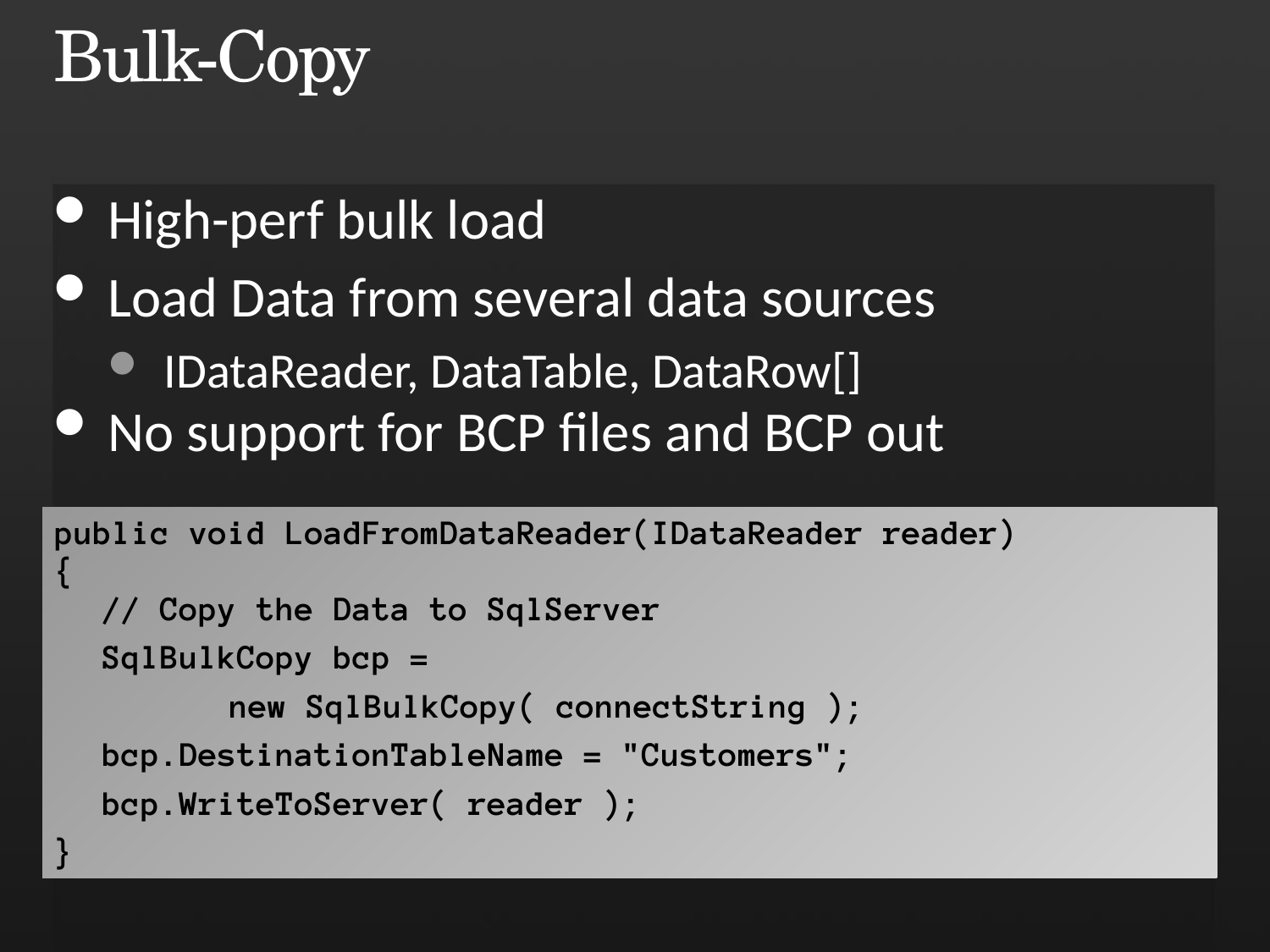

# Bulk-Copy
High-perf bulk load
Load Data from several data sources
IDataReader, DataTable, DataRow[]
No support for BCP files and BCP out
public void LoadFromDataReader(IDataReader reader)
{
	// Copy the Data to SqlServer
	SqlBulkCopy bcp =
		new SqlBulkCopy( connectString );
	bcp.DestinationTableName = "Customers";
	bcp.WriteToServer( reader );
}